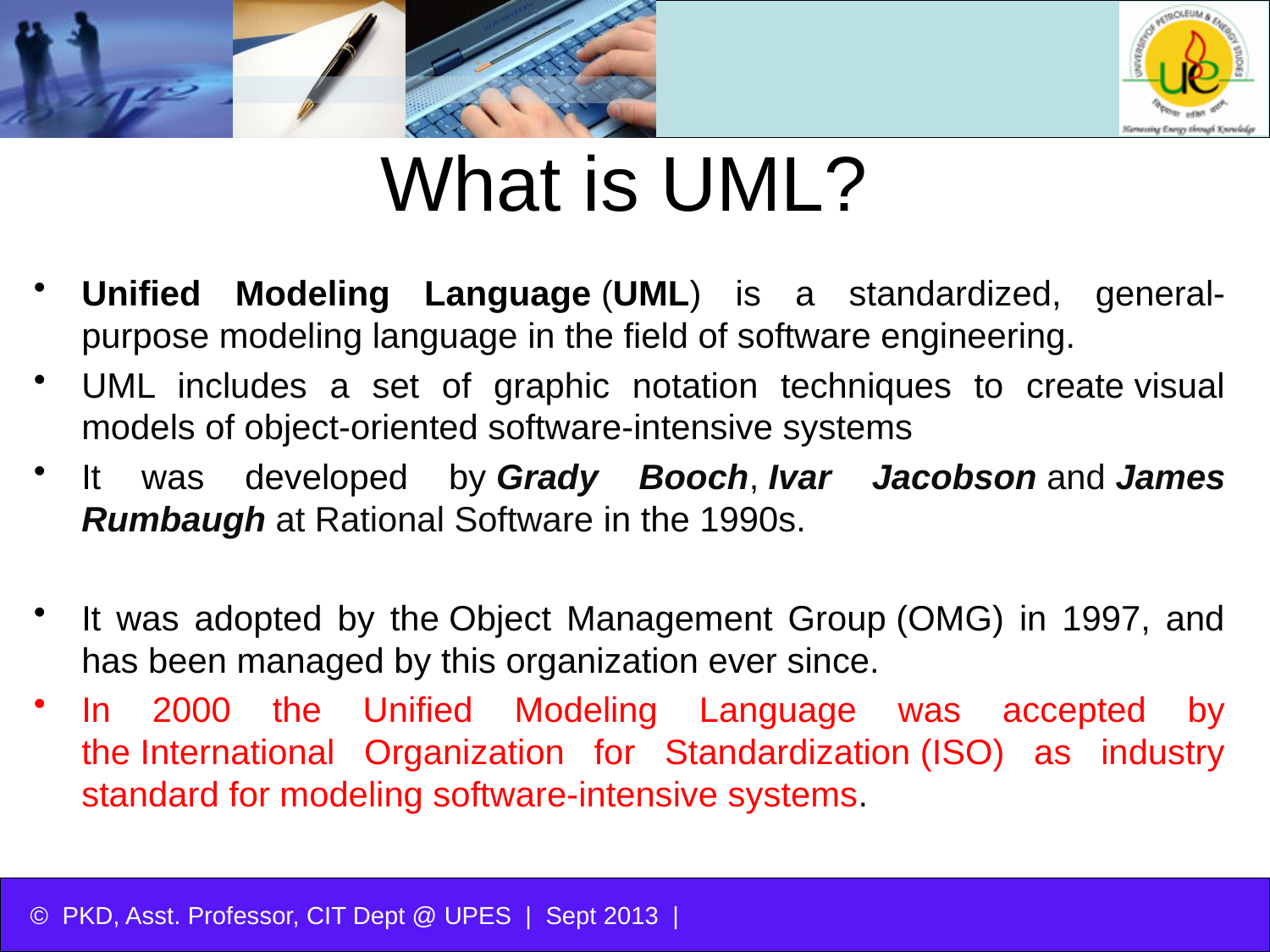

# What is UML?
Unified Modeling Language (UML) is a standardized, general-purpose modeling language in the field of software engineering.
UML includes a set of graphic notation techniques to create visual models of object-oriented software-intensive systems
It was developed by Grady Booch, Ivar Jacobson and James Rumbaugh at Rational Software in the 1990s.

It was adopted by the Object Management Group (OMG) in 1997, and has been managed by this organization ever since.
In 2000 the Unified Modeling Language was accepted by the International Organization for Standardization (ISO) as industry standard for modeling software-intensive systems.